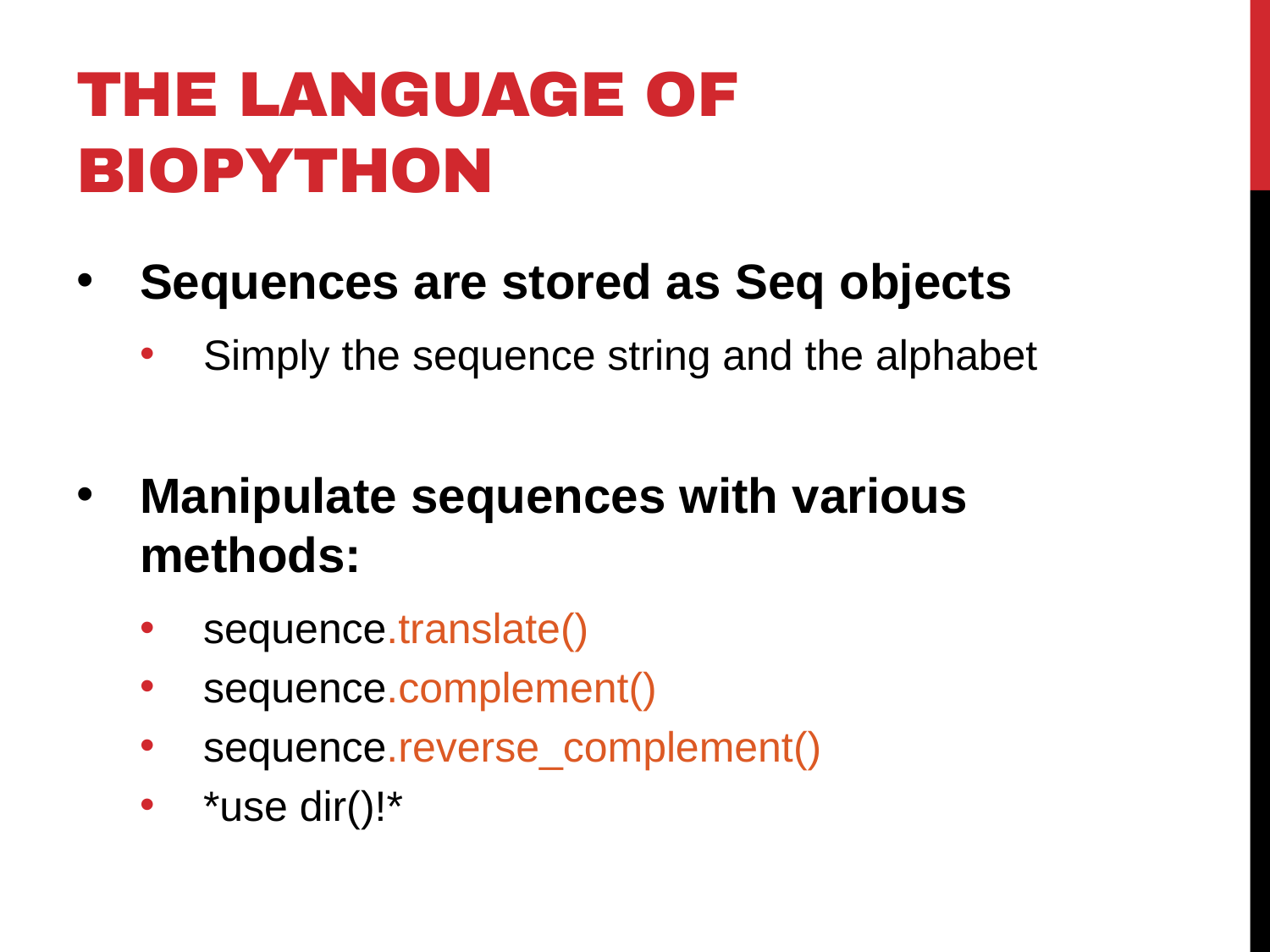

# the language of biopython
Sequences are stored as Seq objects
Simply the sequence string and the alphabet

Manipulate sequences with various methods:
sequence.translate()
sequence.complement()
sequence.reverse_complement()
*use dir()!*